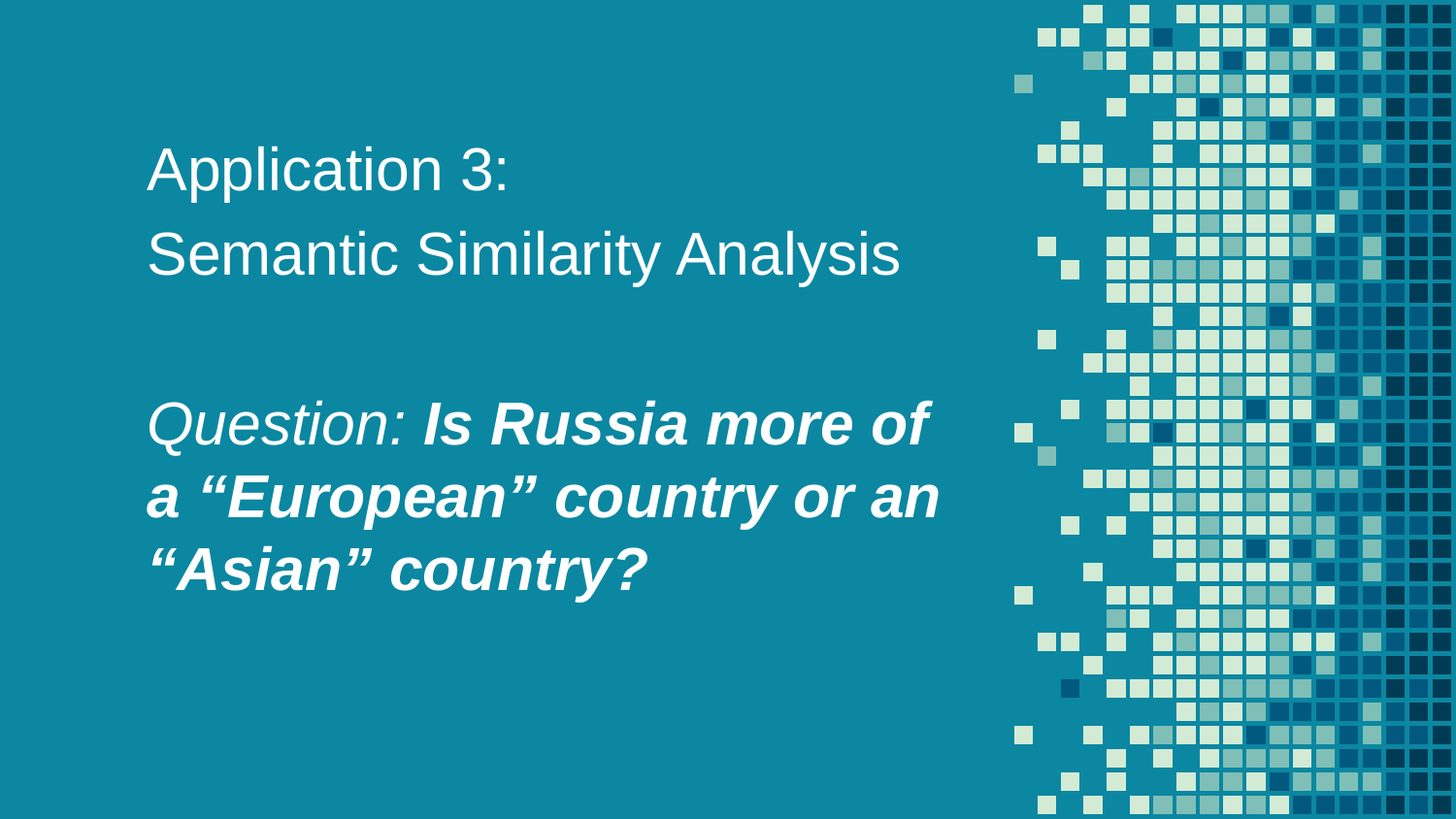

Application 3:
Semantic Similarity Analysis

Question: Is Russia more of a “European” country or an “Asian” country?